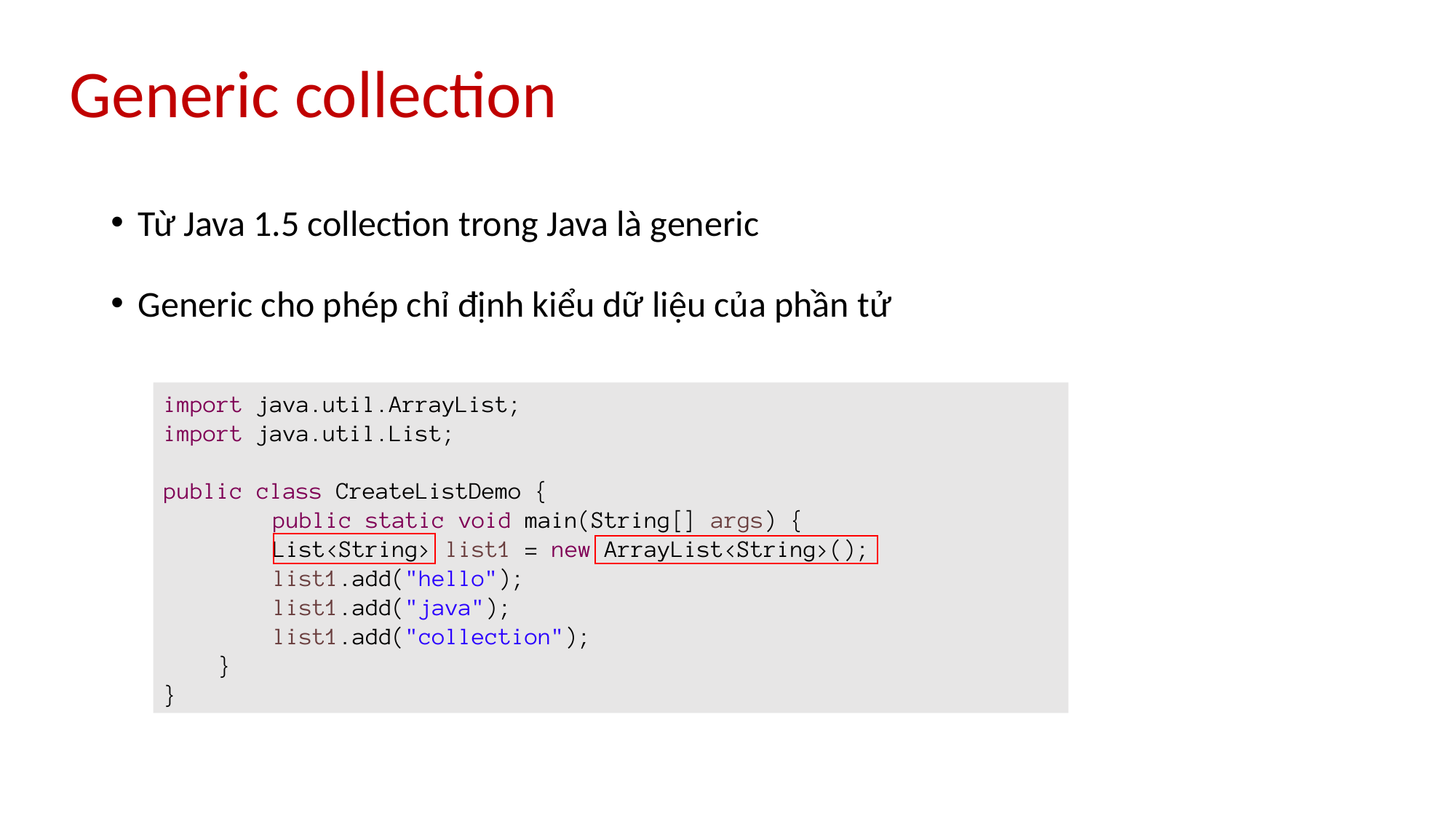

# Generic collection
Từ Java 1.5 collection trong Java là generic
Generic cho phép chỉ định kiểu dữ liệu của phần tử
import java.util.ArrayList;
import java.util.List;

public class CreateListDemo {
	public static void main(String[] args) {
List<String> list1 = new ArrayList<String>();
list1.add("hello");
list1.add("java");
list1.add("collection");
}
}